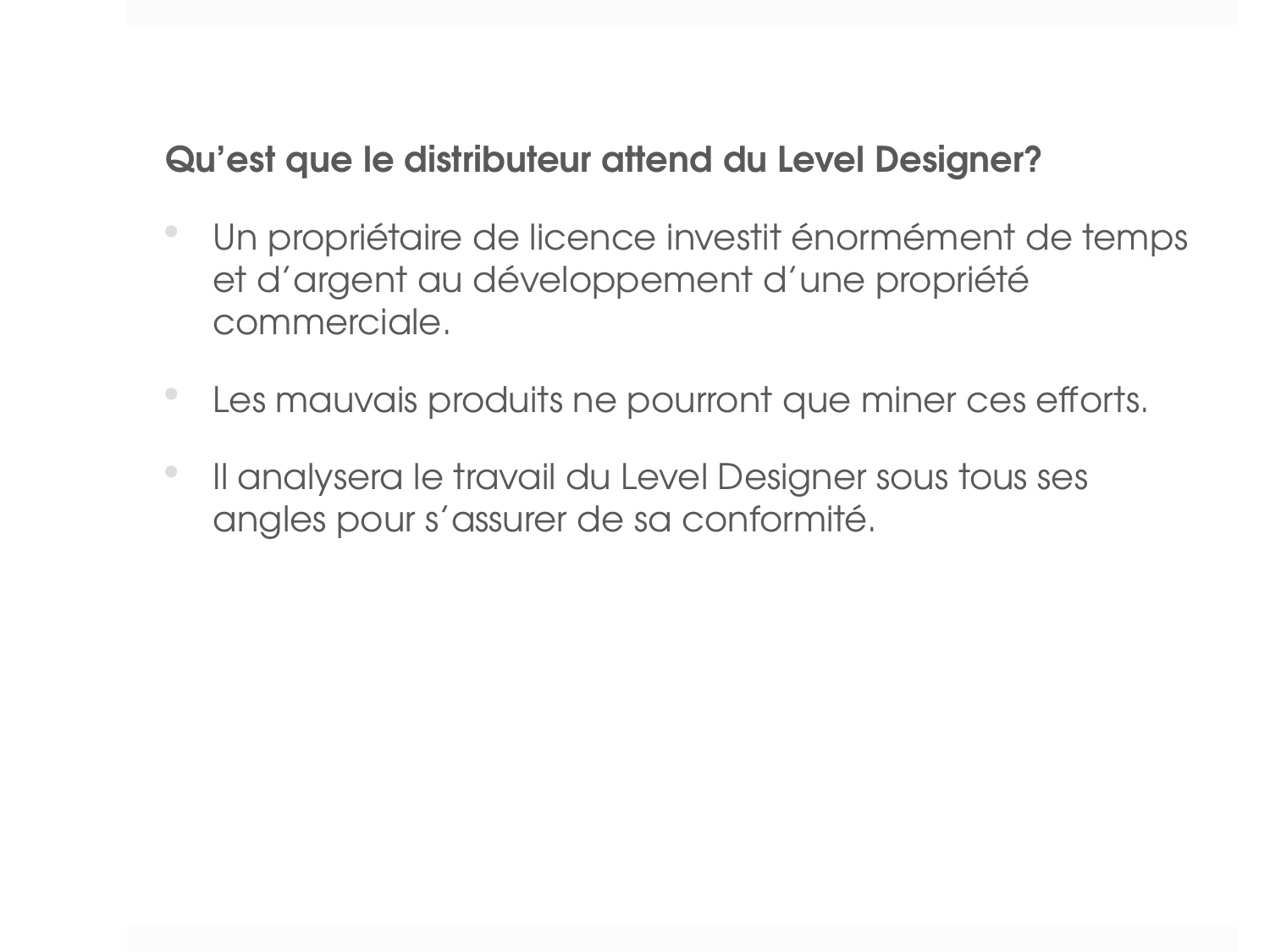

Qu’est que le distributeur attend du Level Designer?
Un propriétaire de licence investit énormément de temps et d’argent au développement d’une propriété commerciale.
Les mauvais produits ne pourront que miner ces efforts.
Il analysera le travail du Level Designer sous tous ses angles pour s’assurer de sa conformité.